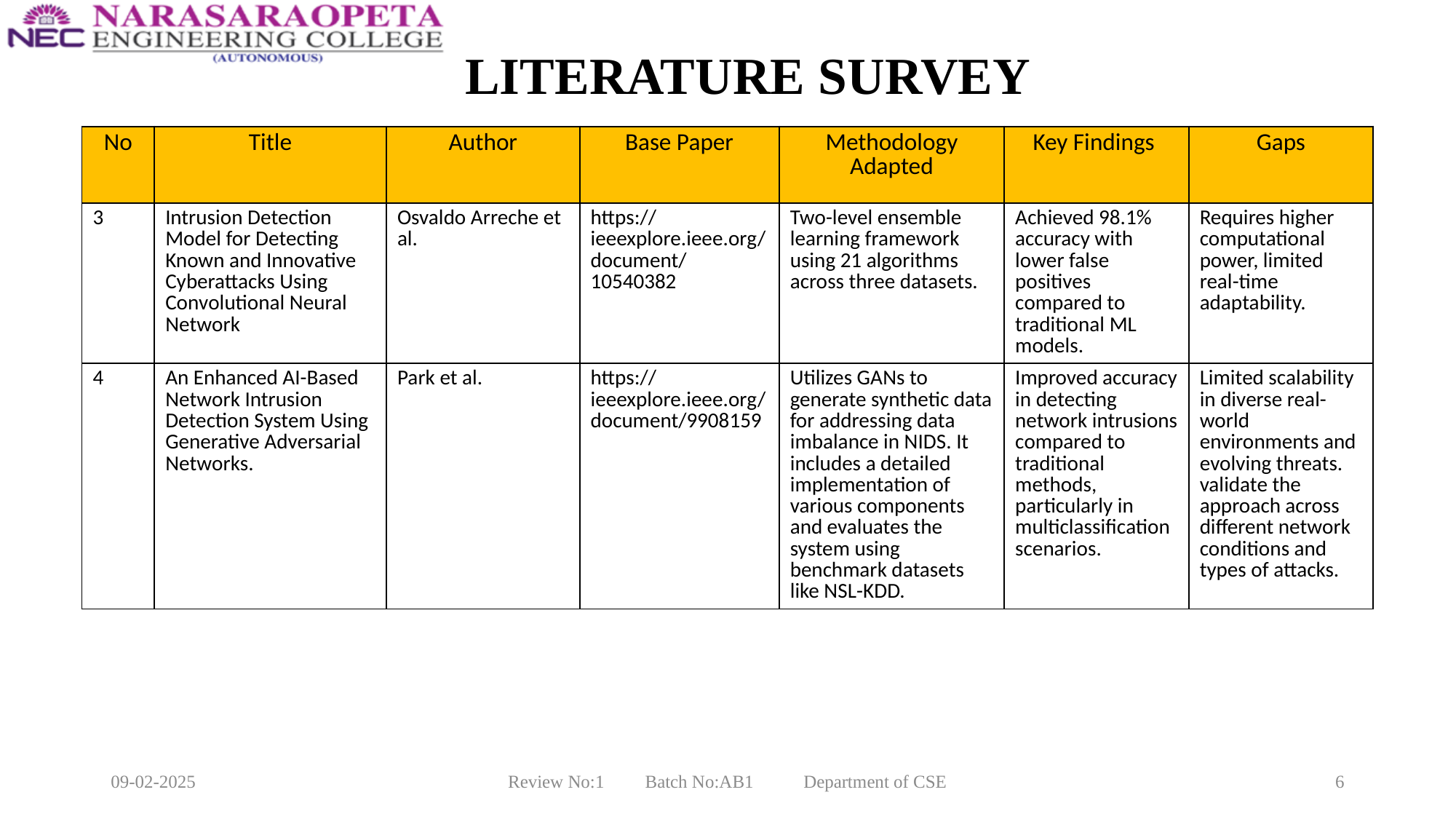

# LITERATURE SURVEY
| No | Title | Author | Base Paper | Methodology Adapted | Key Findings | Gaps |
| --- | --- | --- | --- | --- | --- | --- |
| 3 | Intrusion Detection Model for Detecting Known and Innovative Cyberattacks Using Convolutional Neural Network | Osvaldo Arreche et al. | https://ieeexplore.ieee.org/document/10540382 | Two-level ensemble learning framework using 21 algorithms across three datasets. | Achieved 98.1% accuracy with lower false positives compared to traditional ML models. | Requires higher computational power, limited real-time adaptability. |
| 4 | An Enhanced AI-Based Network Intrusion Detection System Using Generative Adversarial Networks. | Park et al. | https://ieeexplore.ieee.org/document/9908159 | Utilizes GANs to generate synthetic data for addressing data imbalance in NIDS. It includes a detailed implementation of various components and evaluates the system using benchmark datasets like NSL-KDD. | Improved accuracy in detecting network intrusions compared to traditional methods, particularly in multiclassification scenarios. | Limited scalability in diverse real-world environments and evolving threats. validate the approach across different network conditions and types of attacks. |

09-02-2025
Review No:1         Batch No:AB1           Department of CSE
6